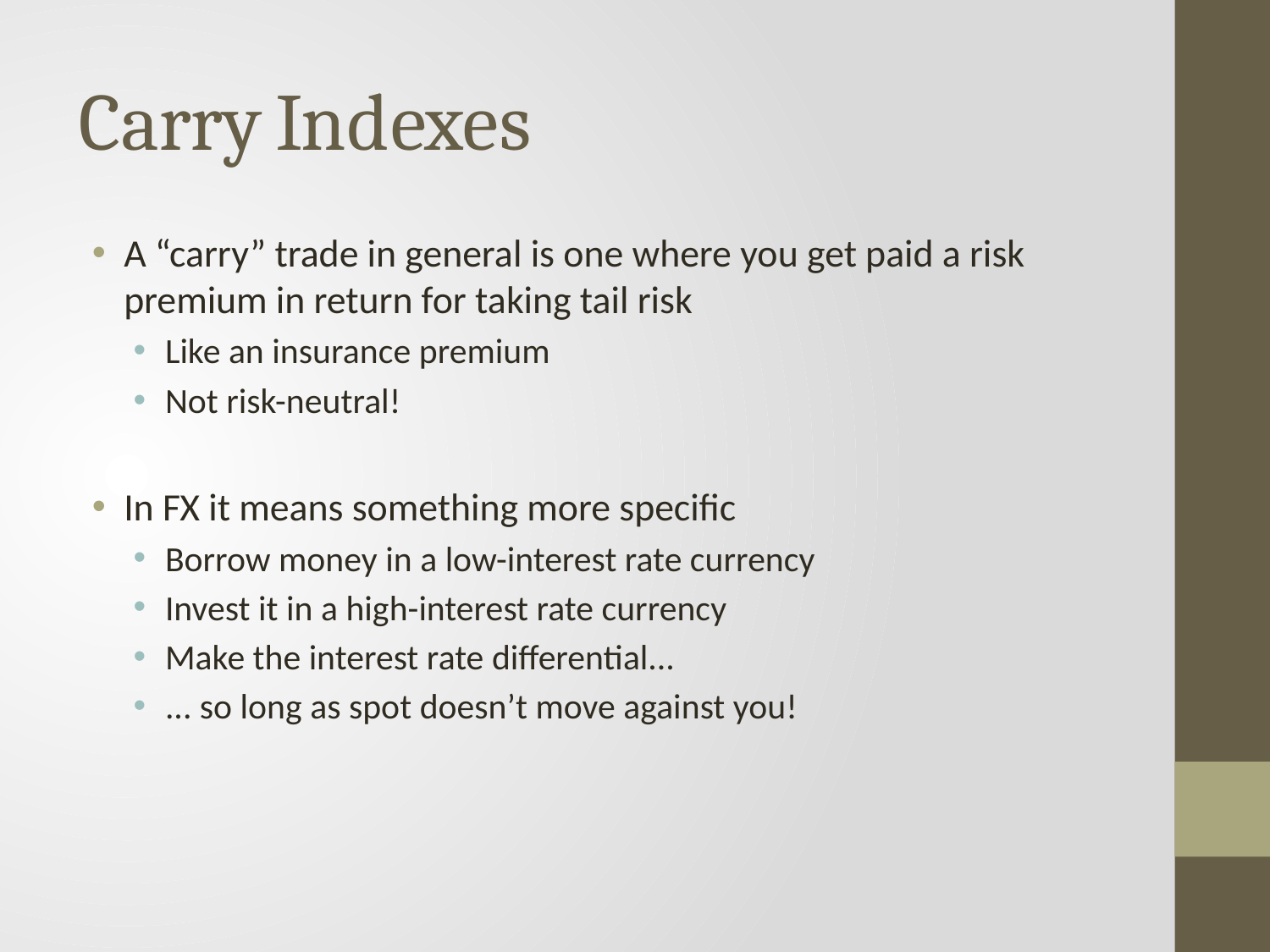

# Carry Indexes
A “carry” trade in general is one where you get paid a risk premium in return for taking tail risk
Like an insurance premium
Not risk-neutral!

In FX it means something more specific
Borrow money in a low-interest rate currency
Invest it in a high-interest rate currency
Make the interest rate differential...
... so long as spot doesn’t move against you!